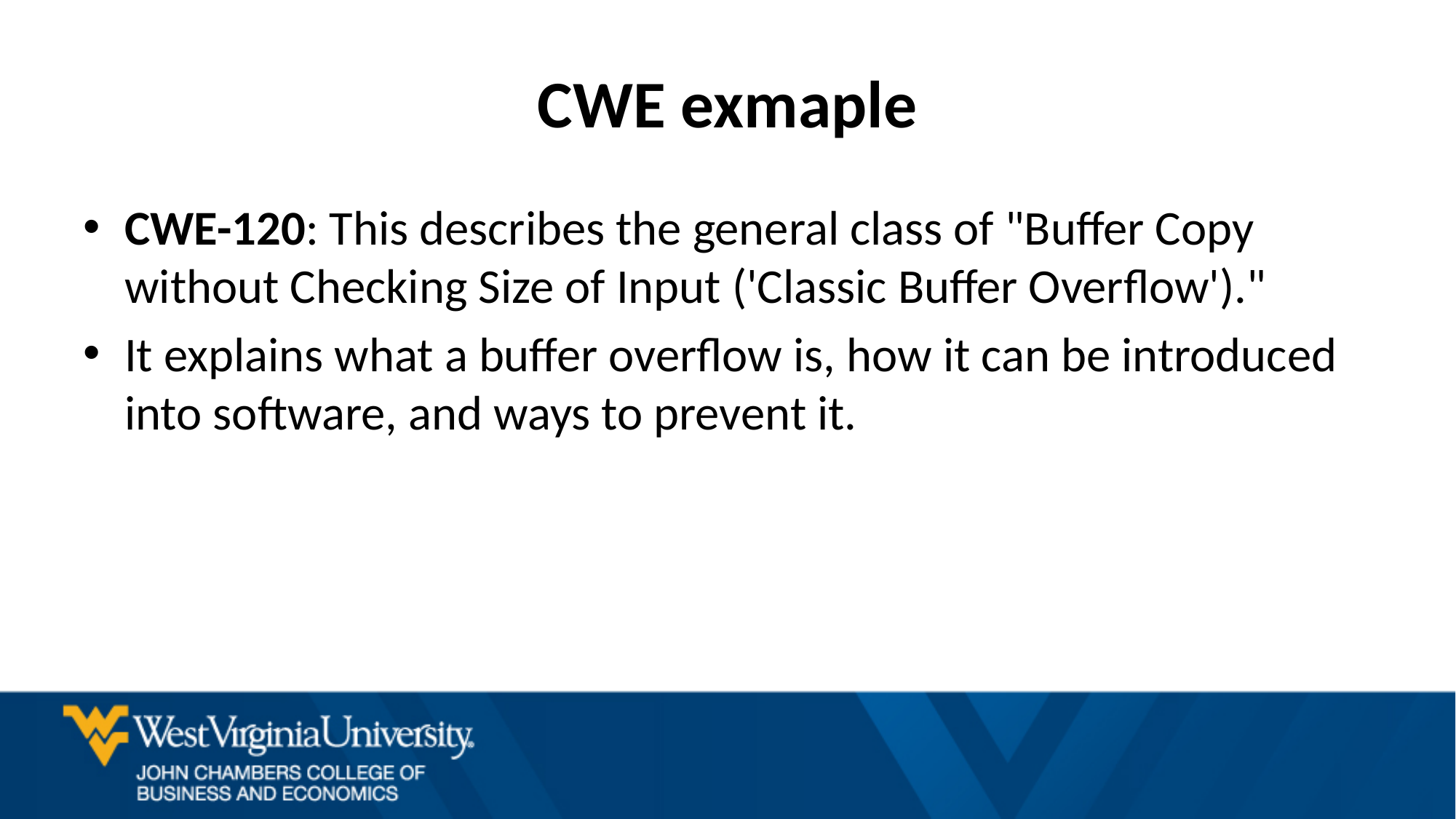

# CWE exmaple
CWE-120: This describes the general class of "Buffer Copy without Checking Size of Input ('Classic Buffer Overflow')."
It explains what a buffer overflow is, how it can be introduced into software, and ways to prevent it.